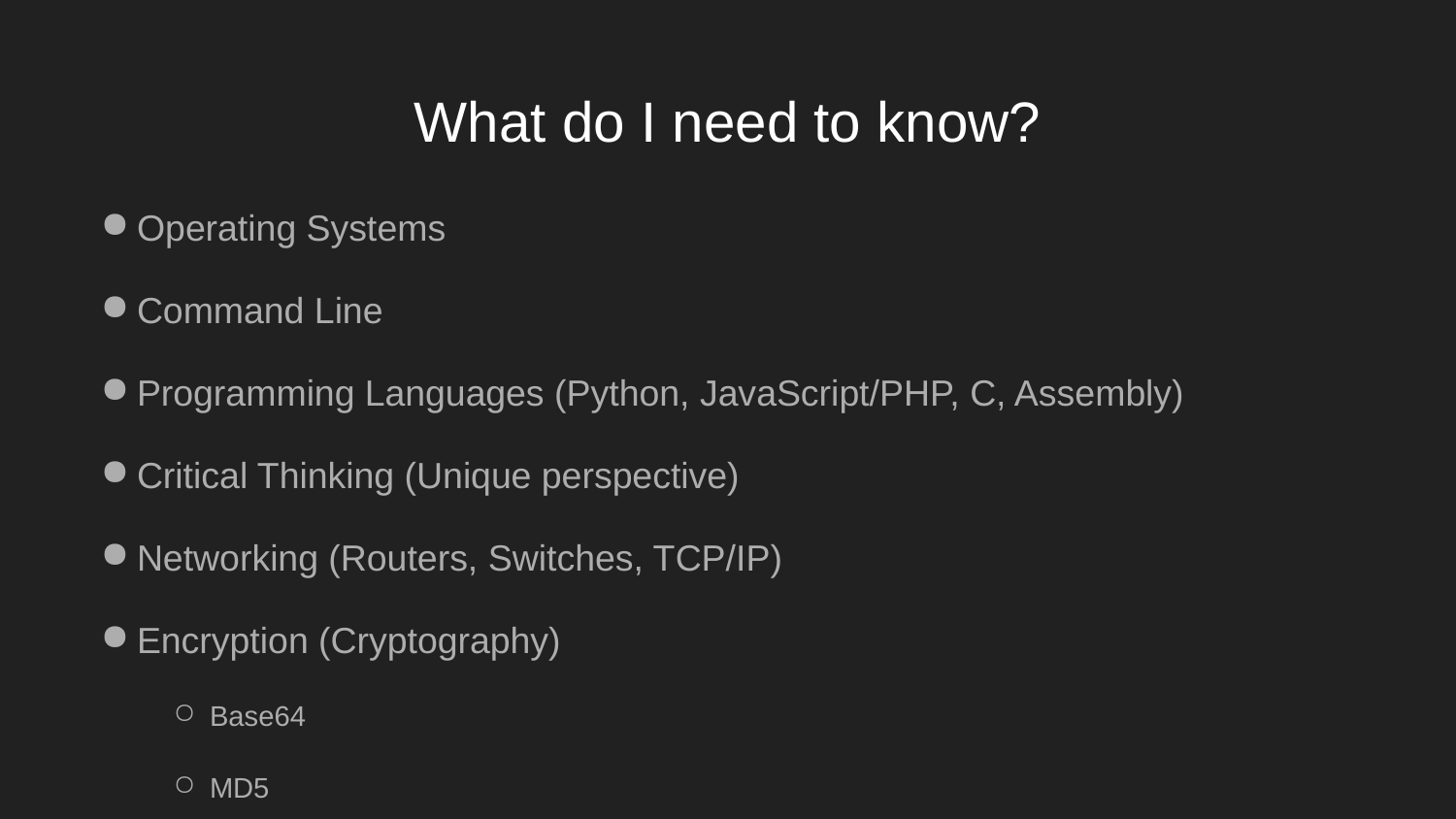

# What do I need to know?
Operating Systems
Command Line
Programming Languages (Python, JavaScript/PHP, C, Assembly)
Critical Thinking (Unique perspective)
Networking (Routers, Switches, TCP/IP)
Encryption (Cryptography)
Base64
MD5
Hashes
Even if you don’t know any of this, you will learn it